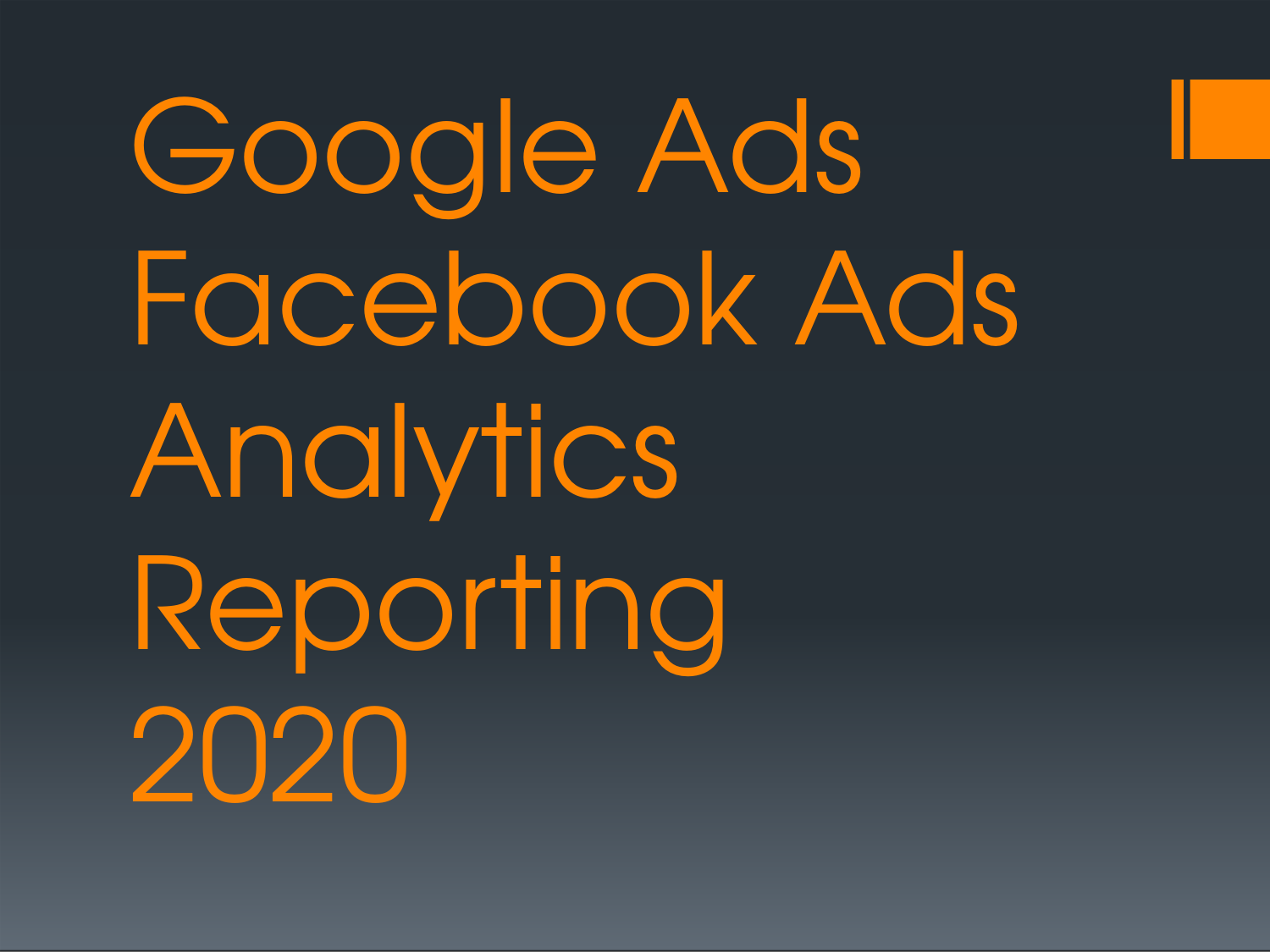

# Google Ads  Facebook Ads  Analytics Reporting 2020